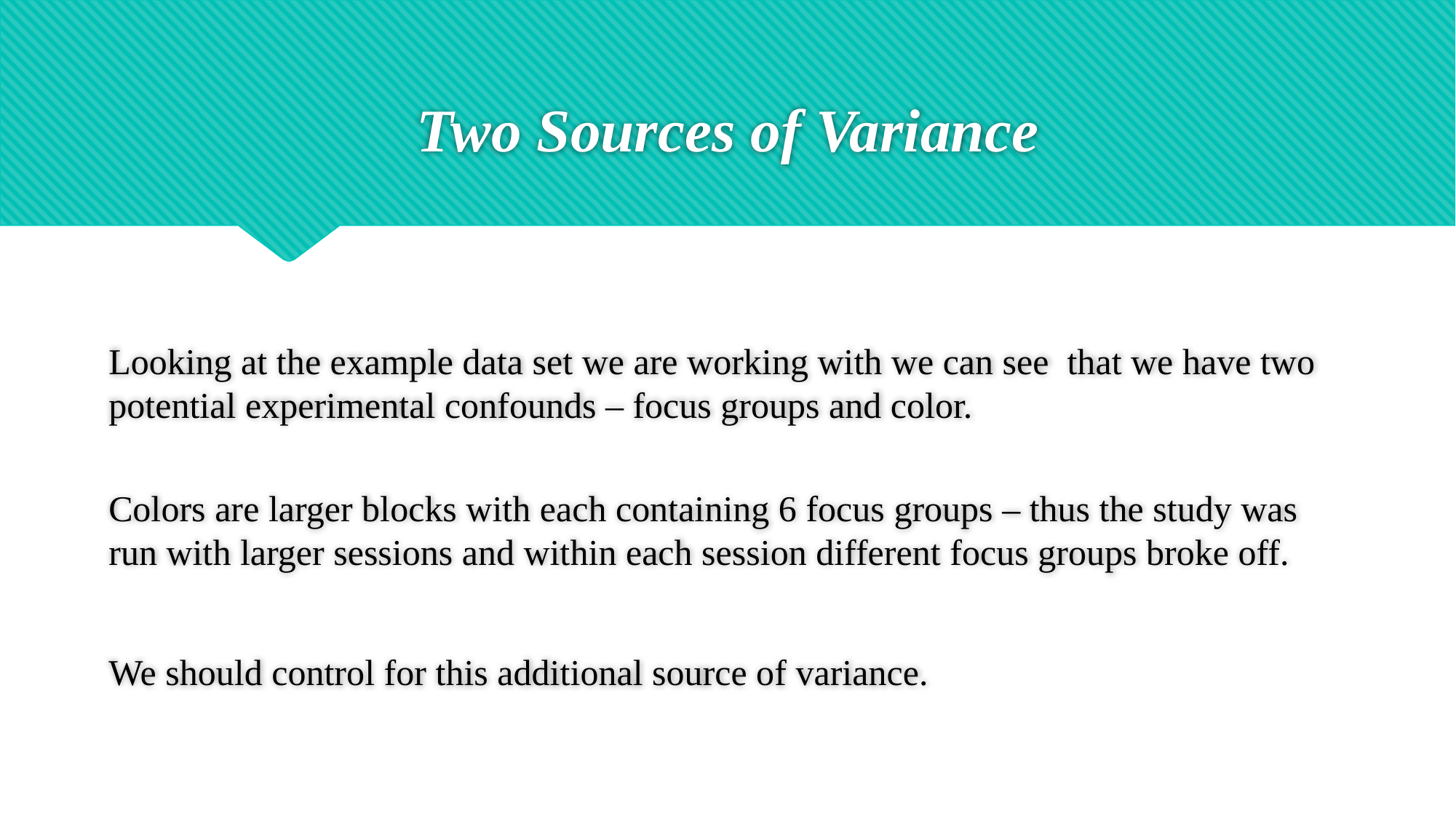

# Two Sources of Variance
Looking at the example data set we are working with we can see  that we have two potential experimental confounds – focus groups and color.
Colors are larger blocks with each containing 6 focus groups – thus the study was run with larger sessions and within each session different focus groups broke off.

We should control for this additional source of variance.